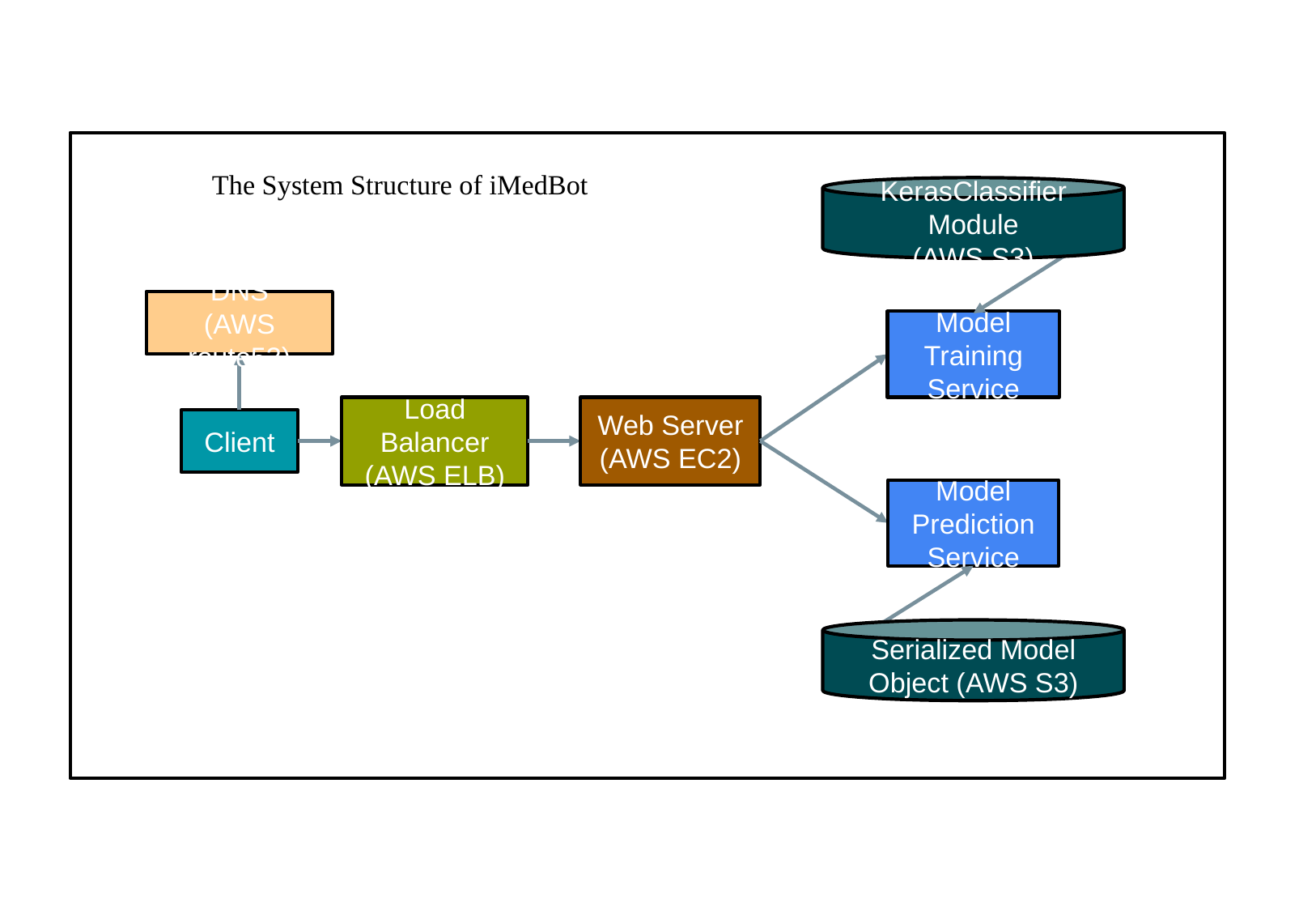

The System Structure of iMedBot
KerasClassifier Module
(AWS S3)
DNS
(AWS route53)
Model Training Service
Load Balancer
(AWS ELB)
Web Server
(AWS EC2)
Client
Model Prediction Service
Serialized Model Object (AWS S3)